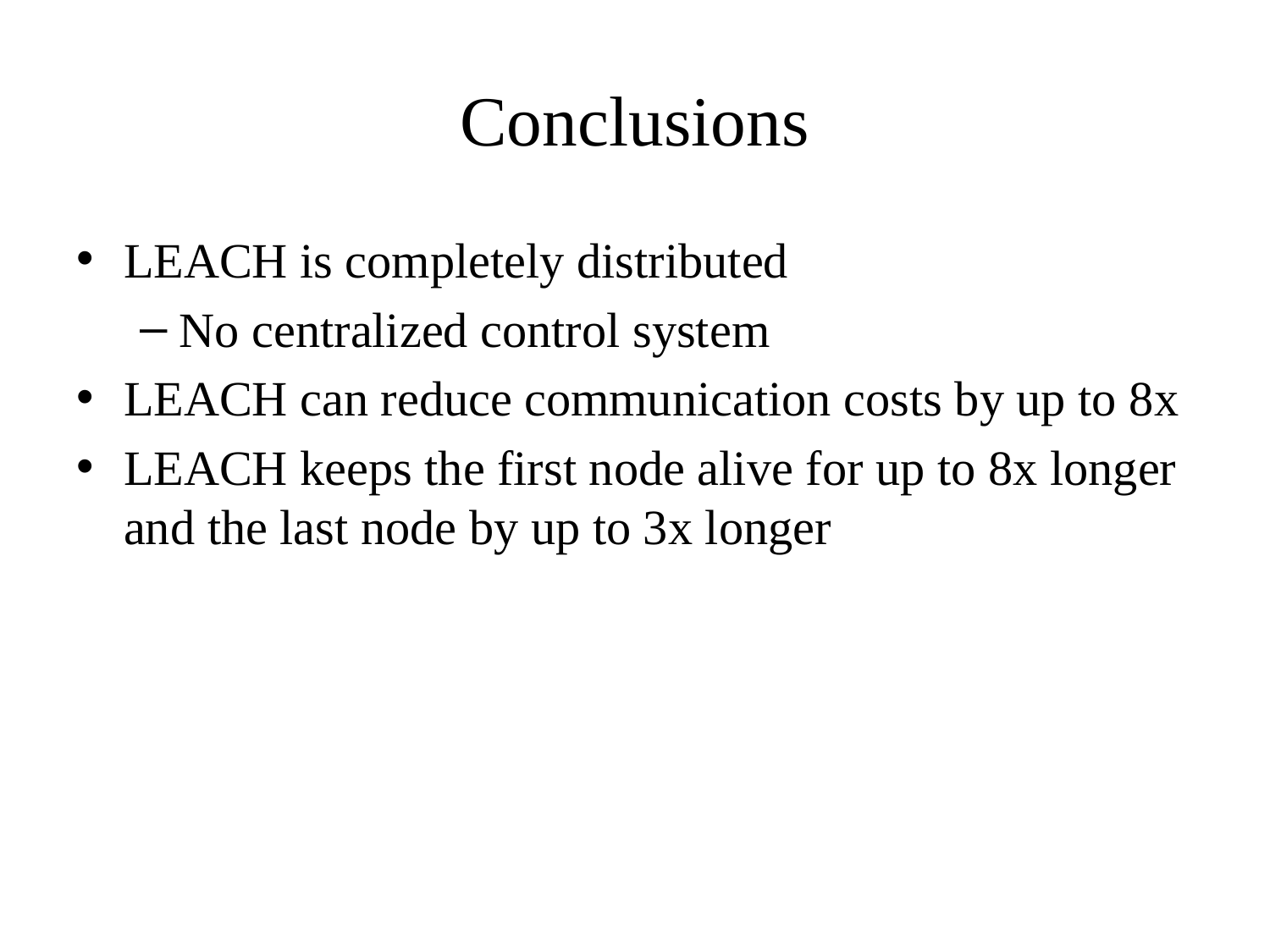

# Conclusions
LEACH is completely distributed
No centralized control system
LEACH can reduce communication costs by up to 8x
LEACH keeps the first node alive for up to 8x longer and the last node by up to 3x longer